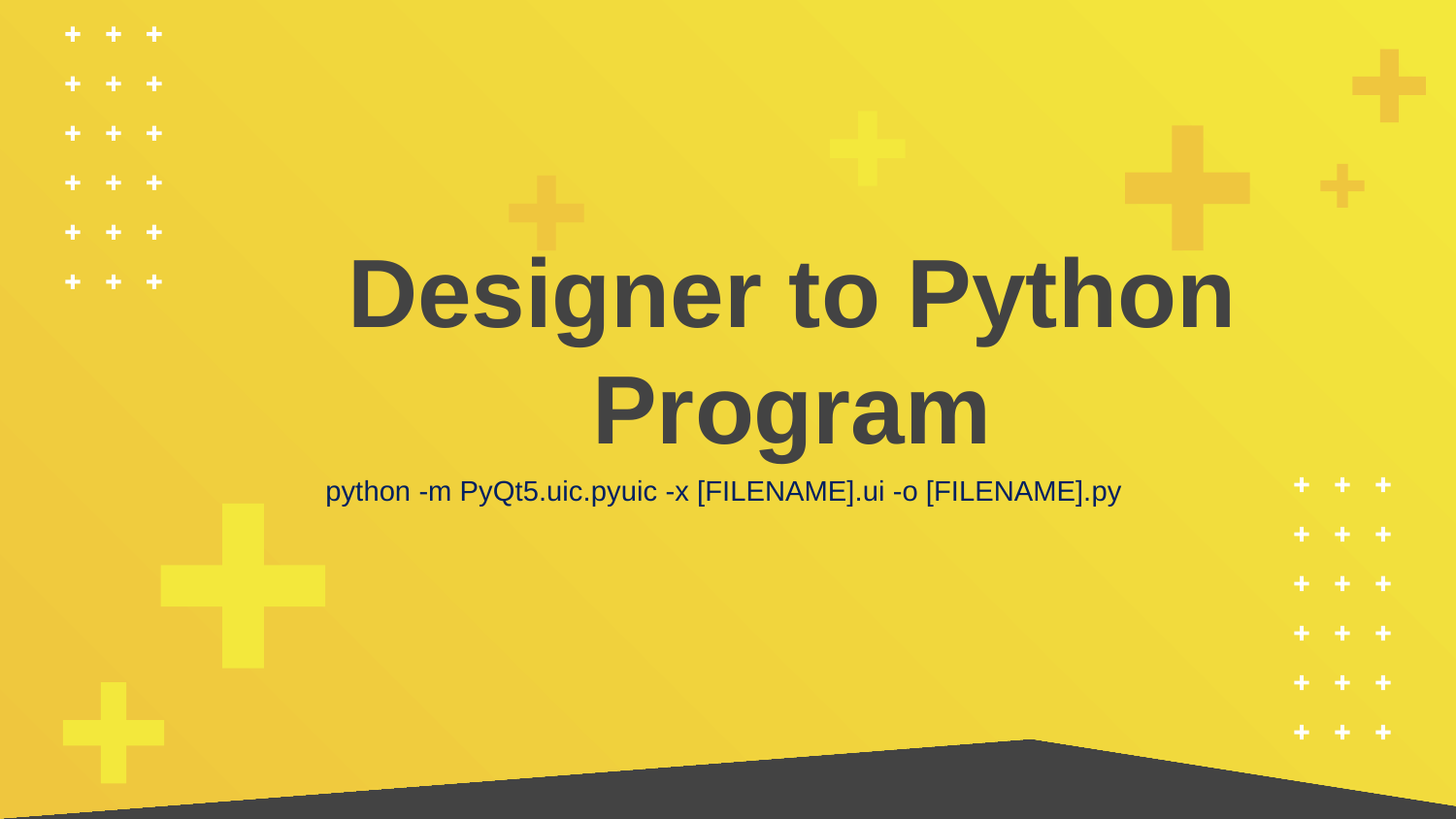

# Designer to Python Program
python -m PyQt5.uic.pyuic -x [FILENAME].ui -o [FILENAME].py